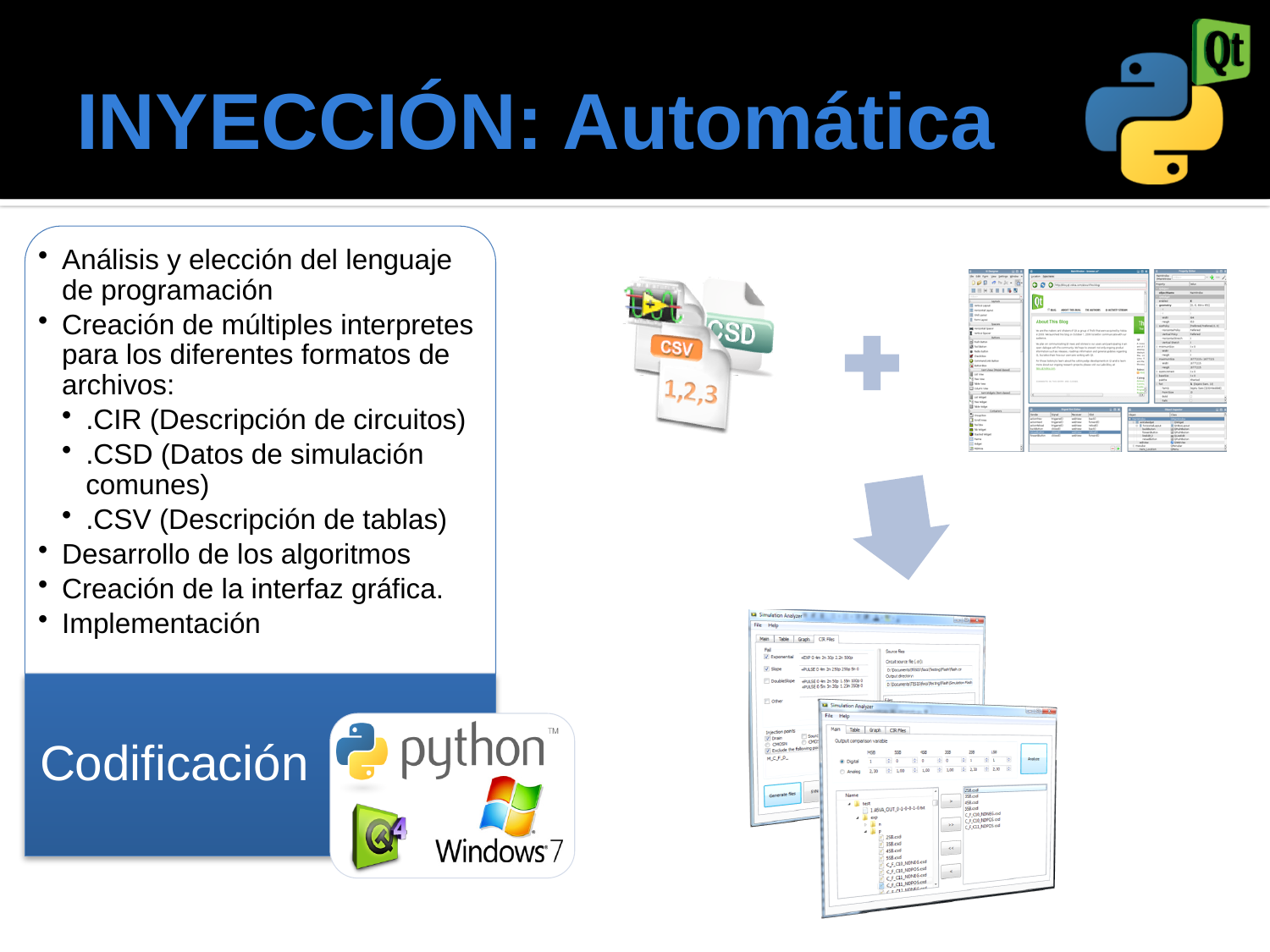

# INYECCIÓN: Automática
Análisis y elección del lenguaje de programación
Creación de múltiples interpretes para los diferentes formatos de archivos:
.CIR (Descripción de circuitos)
.CSD (Datos de simulación comunes)
.CSV (Descripción de tablas)
Desarrollo de los algoritmos
Creación de la interfaz gráfica.
Implementación
Codificación